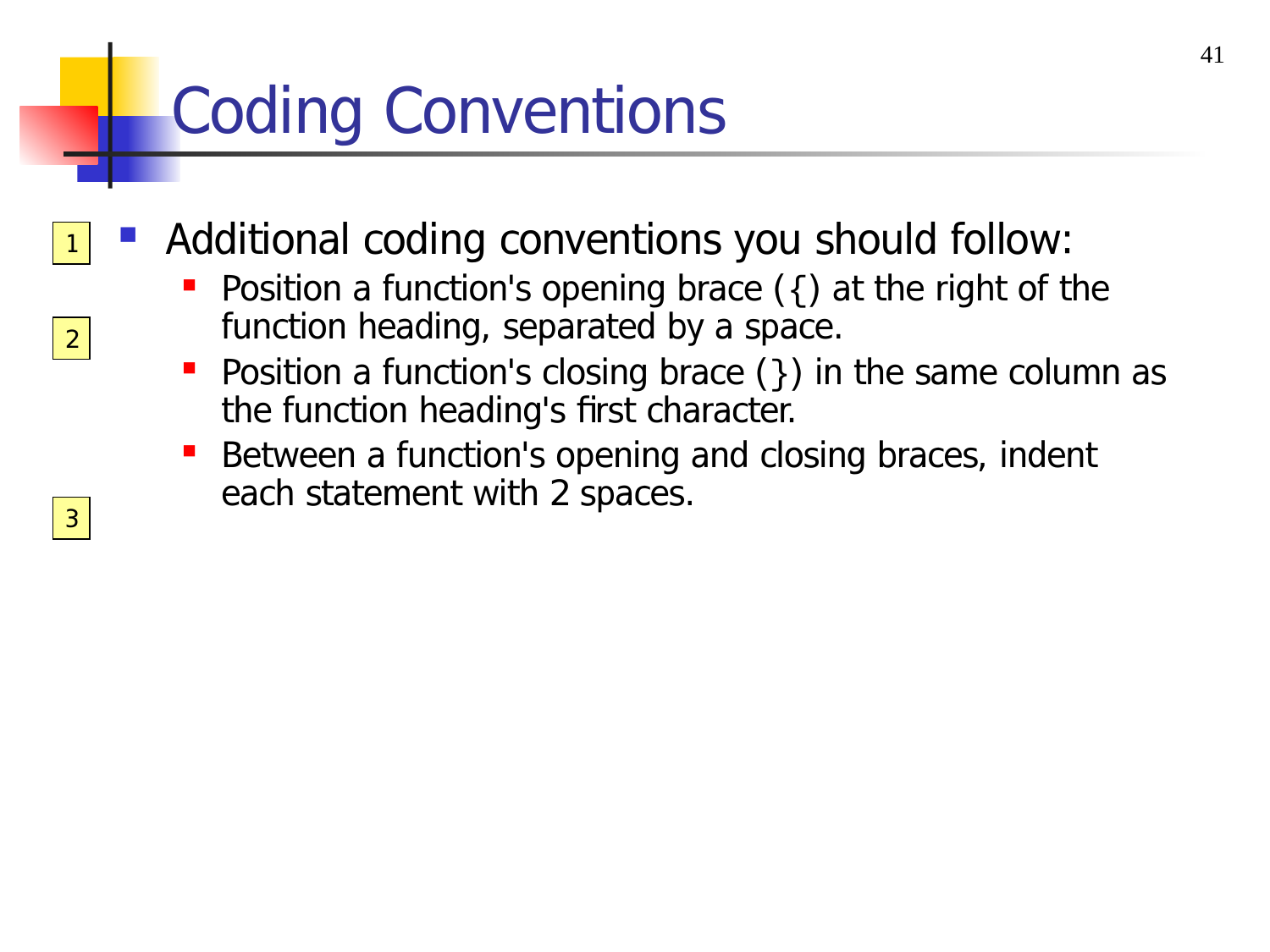

41
# Coding Conventions
Additional coding conventions you should follow:
Position a function's opening brace ({) at the right of the function heading, separated by a space.
Position a function's closing brace (}) in the same column as the function heading's first character.
Between a function's opening and closing braces, indent each statement with 2 spaces.
1
2
3